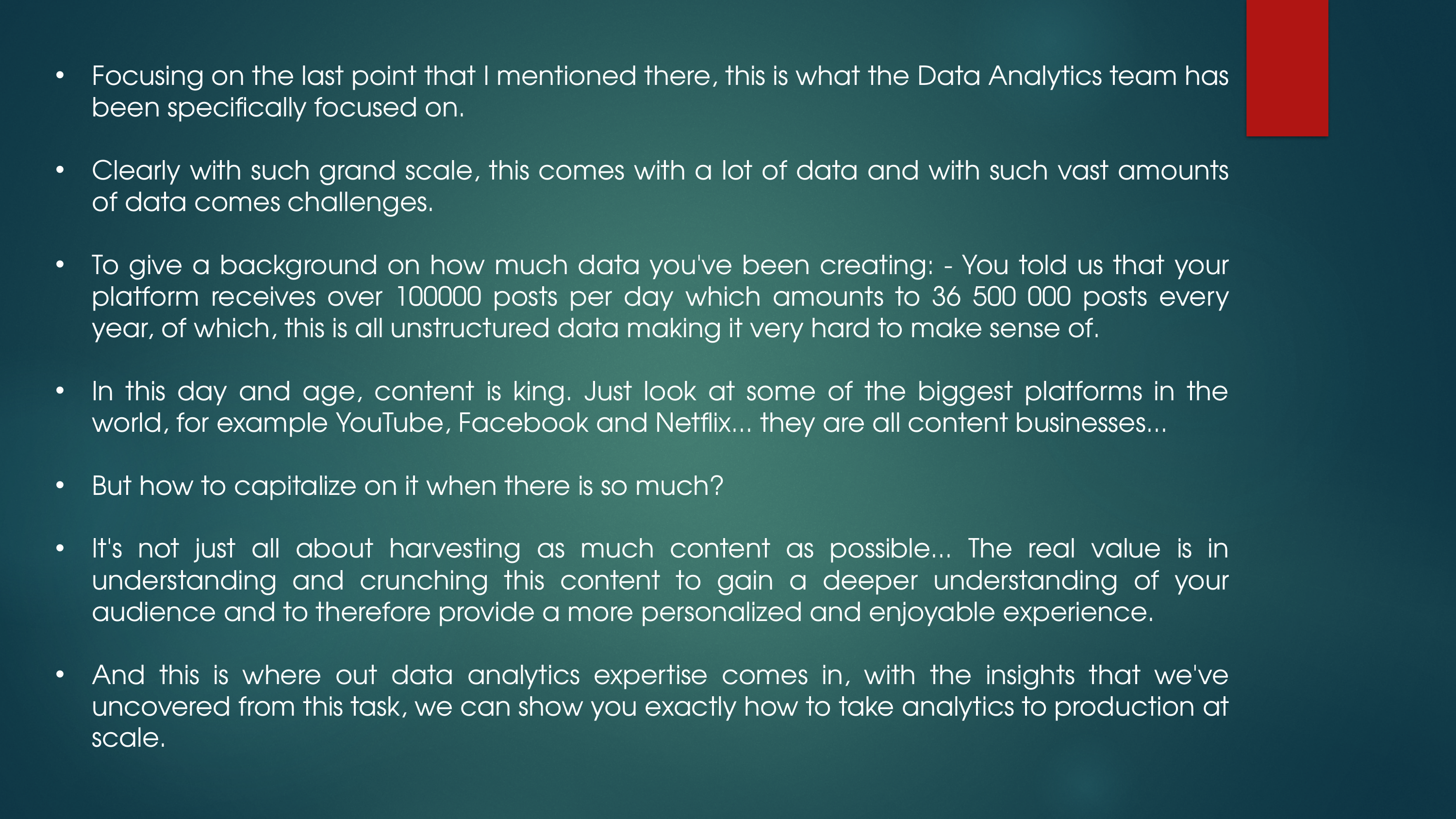

Focusing on the last point that I mentioned there, this is what the Data Analytics team has been specifically focused on.

Clearly with such grand scale, this comes with a lot of data and with such vast amounts of data comes challenges.

To give a background on how much data you've been creating: - You told us that your platform receives over 100000 posts per day which amounts to 36 500 000 posts every year, of which, this is all unstructured data making it very hard to make sense of.

In this day and age, content is king. Just look at some of the biggest platforms in the world, for example YouTube, Facebook and Netflix... they are all content businesses...

But how to capitalize on it when there is so much?

It's not just all about harvesting as much content as possible... The real value is in understanding and crunching this content to gain a deeper understanding of your audience and to therefore provide a more personalized and enjoyable experience.

And this is where out data analytics expertise comes in, with the insights that we've uncovered from this task, we can show you exactly how to take analytics to production at scale.